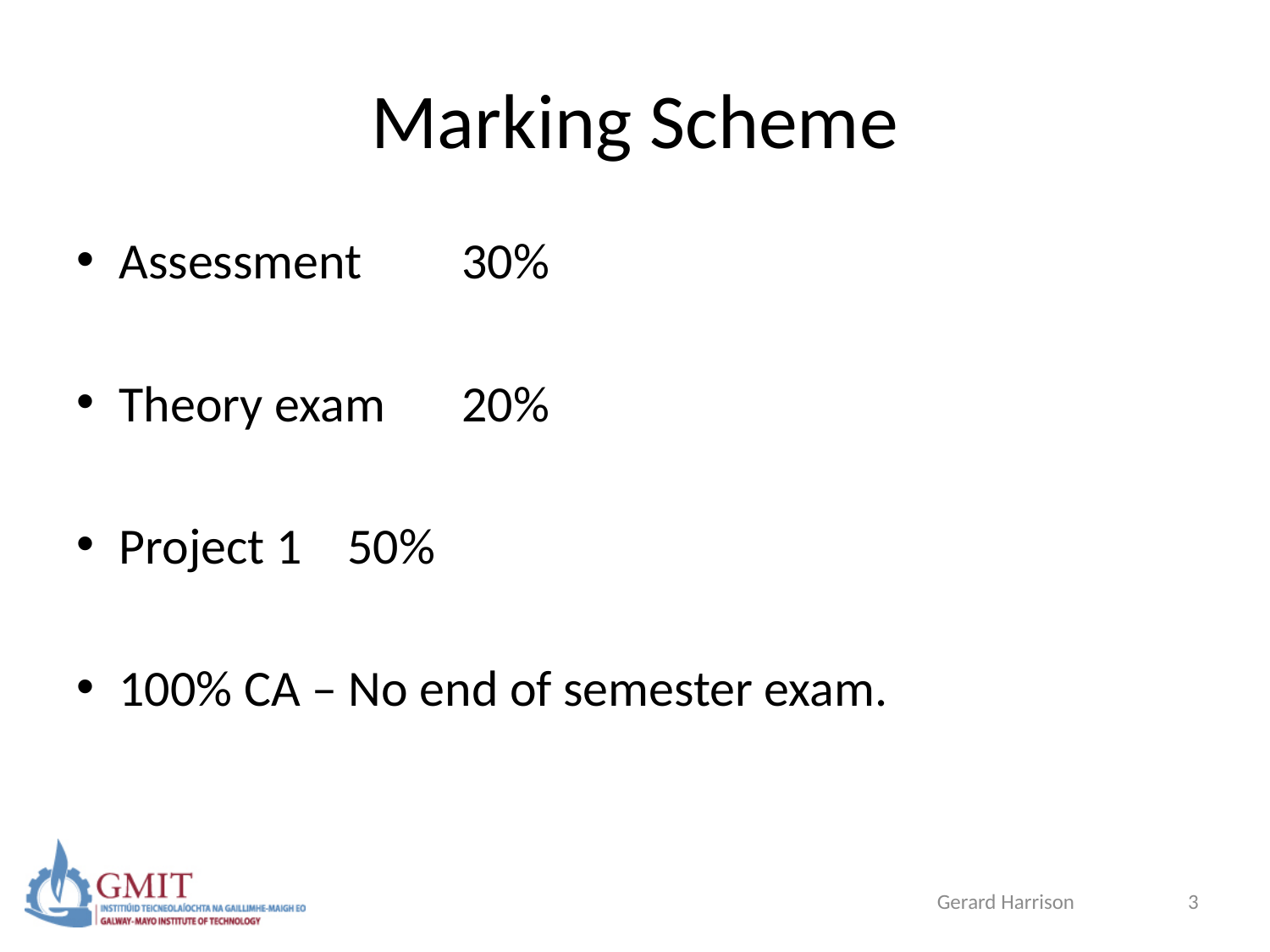

# Marking Scheme
Assessment 						30%

Theory exam						20%

Project 1							50%

100% CA – No end of semester exam.
Gerard Harrison
3